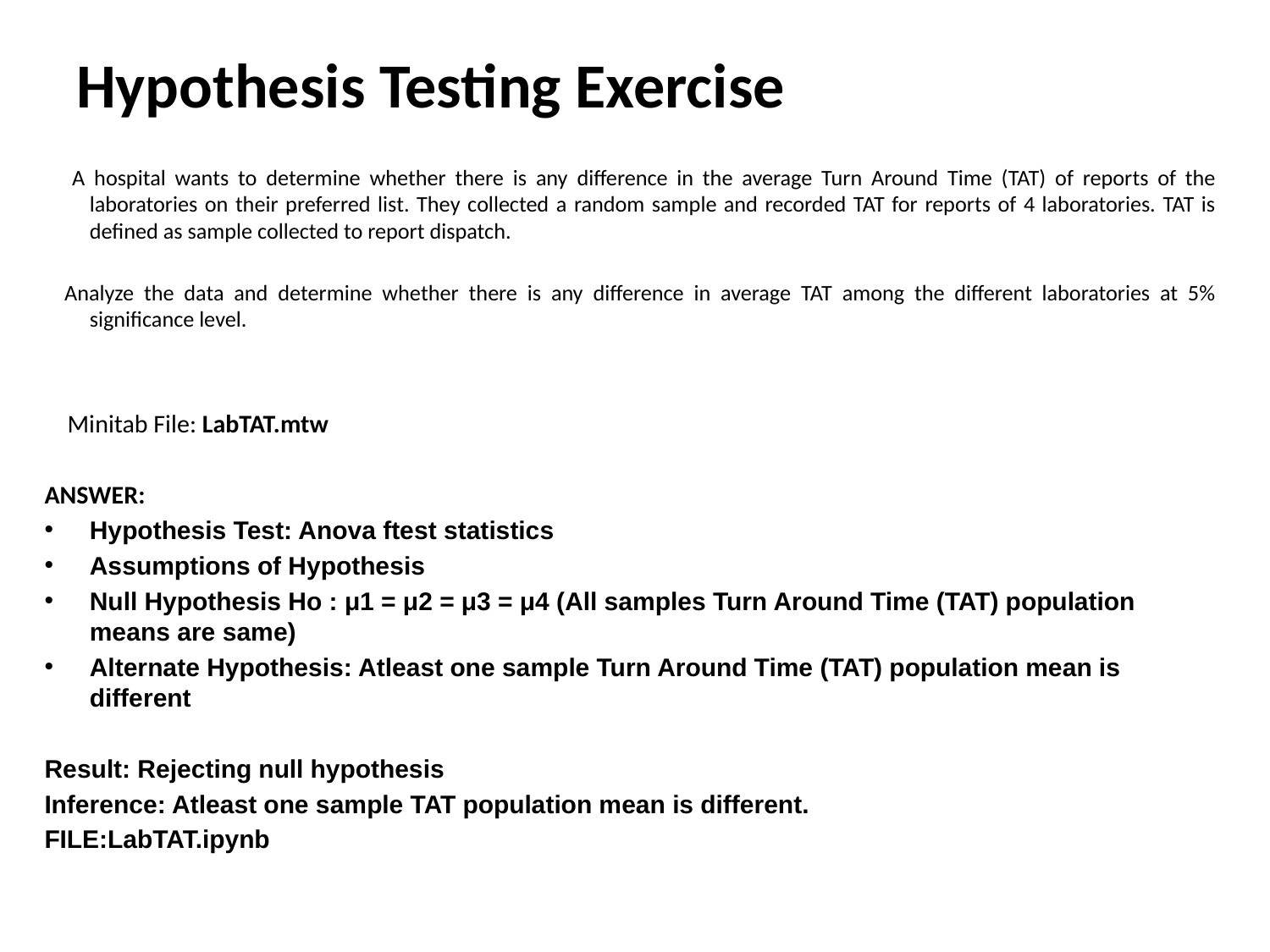

# Hypothesis Testing Exercise
   A hospital wants to determine whether there is any difference in the average Turn Around Time (TAT) of reports of the laboratories on their preferred list. They collected a random sample and recorded TAT for reports of 4 laboratories. TAT is defined as sample collected to report dispatch.

  Analyze the data and determine whether there is any difference in average TAT among the different laboratories at 5% significance level.

    Minitab File: LabTAT.mtw

ANSWER:
Hypothesis Test: Anova ftest statistics
Assumptions of Hypothesis
Null Hypothesis Ho : μ1 = μ2 = μ3 = μ4 (All samples Turn Around Time (TAT) population means are same)
Alternate Hypothesis: Atleast one sample Turn Around Time (TAT) population mean is different

Result: Rejecting null hypothesis
Inference: Atleast one sample TAT population mean is different.
FILE:LabTAT.ipynb